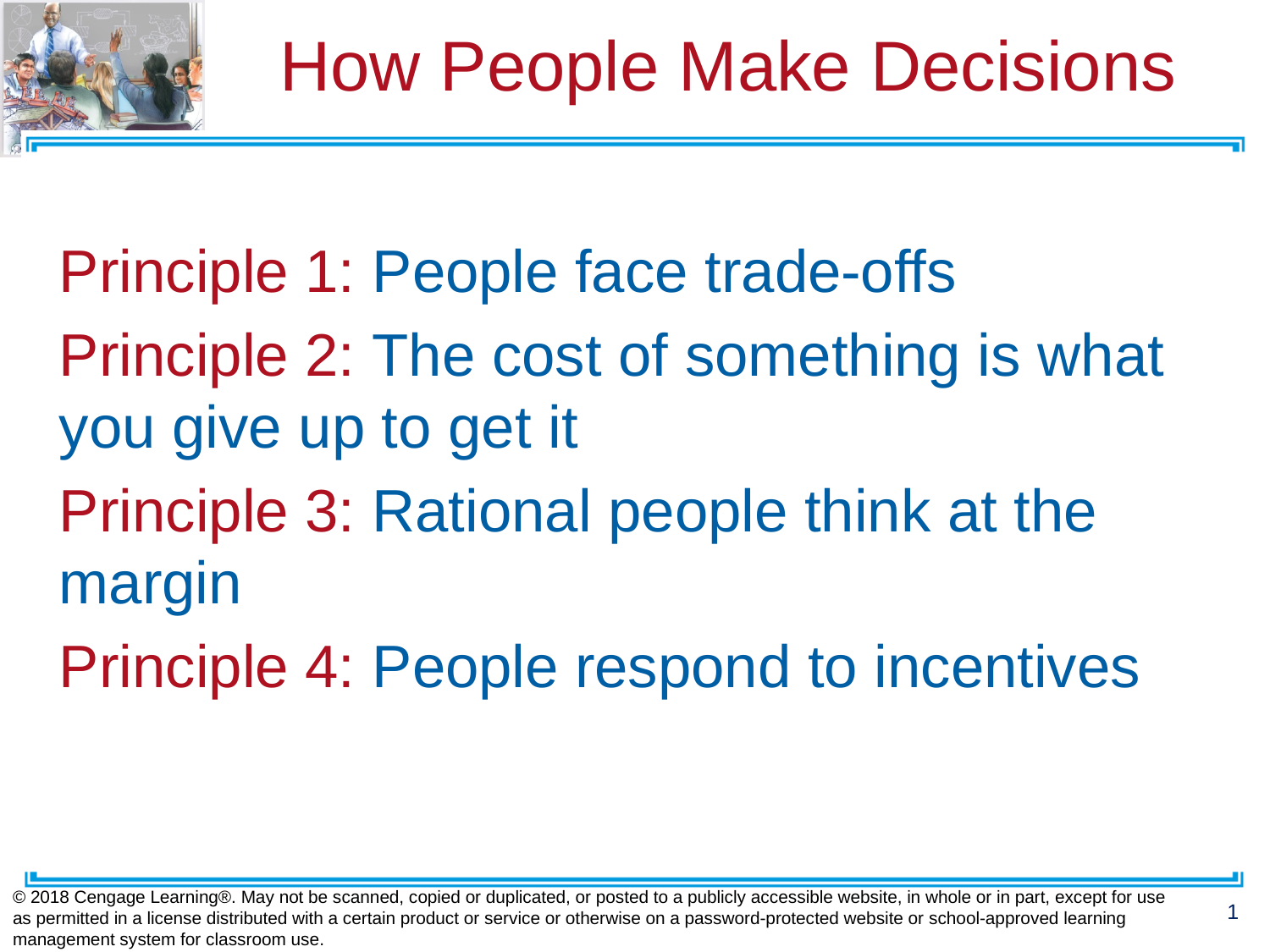

# How People Make Decisions

Principle 1: People face trade-offs
Principle 2: The cost of something is what you give up to get it
Principle 3: Rational people think at the margin
Principle 4: People respond to incentives
© 2018 Cengage Learning®. May not be scanned, copied or duplicated, or posted to a publicly accessible website, in whole or in part, except for use as permitted in a license distributed with a certain product or service or otherwise on a password-protected website or school-approved learning management system for classroom use.
1